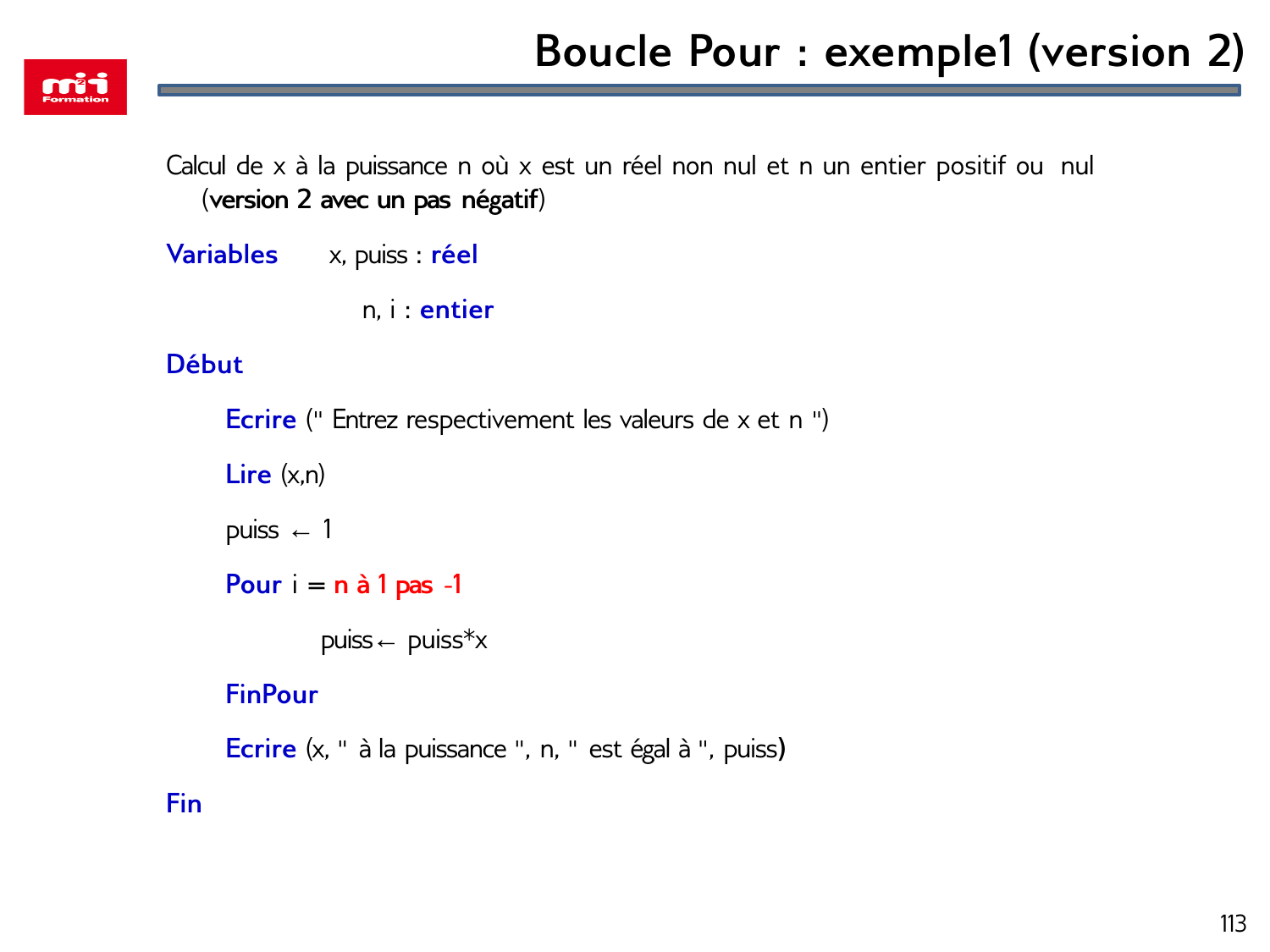

# Boucle Pour : exemple1 (version 2)
Calcul de x à la puissance n où x est un réel non nul et n un entier positif ou  nul (version 2 avec un pas négatif)
Variables 	x, puiss : réel
	n, i : entier
Début
Ecrire (" Entrez respectivement les valeurs de x et n ")
Lire (x,n)
puiss ← 1
Pour i = n à 1 pas -1
puiss← puiss*x
FinPour
Ecrire (x, " à la puissance ", n, " est égal à ", puiss)
Fin
113